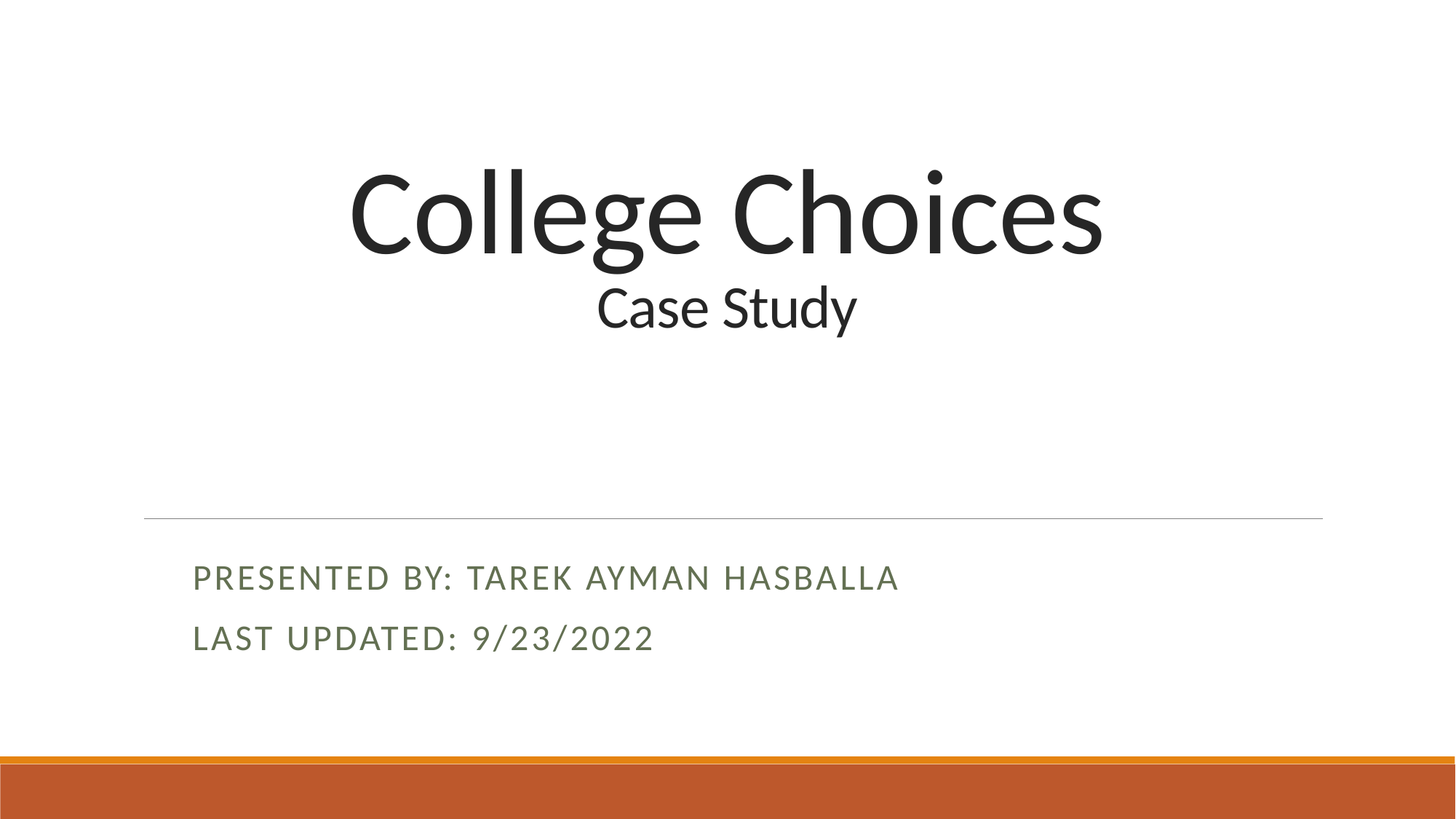

# College Choices Case Study
Presented by: Tarek Ayman Hasballa
Last Updated: 9/23/2022